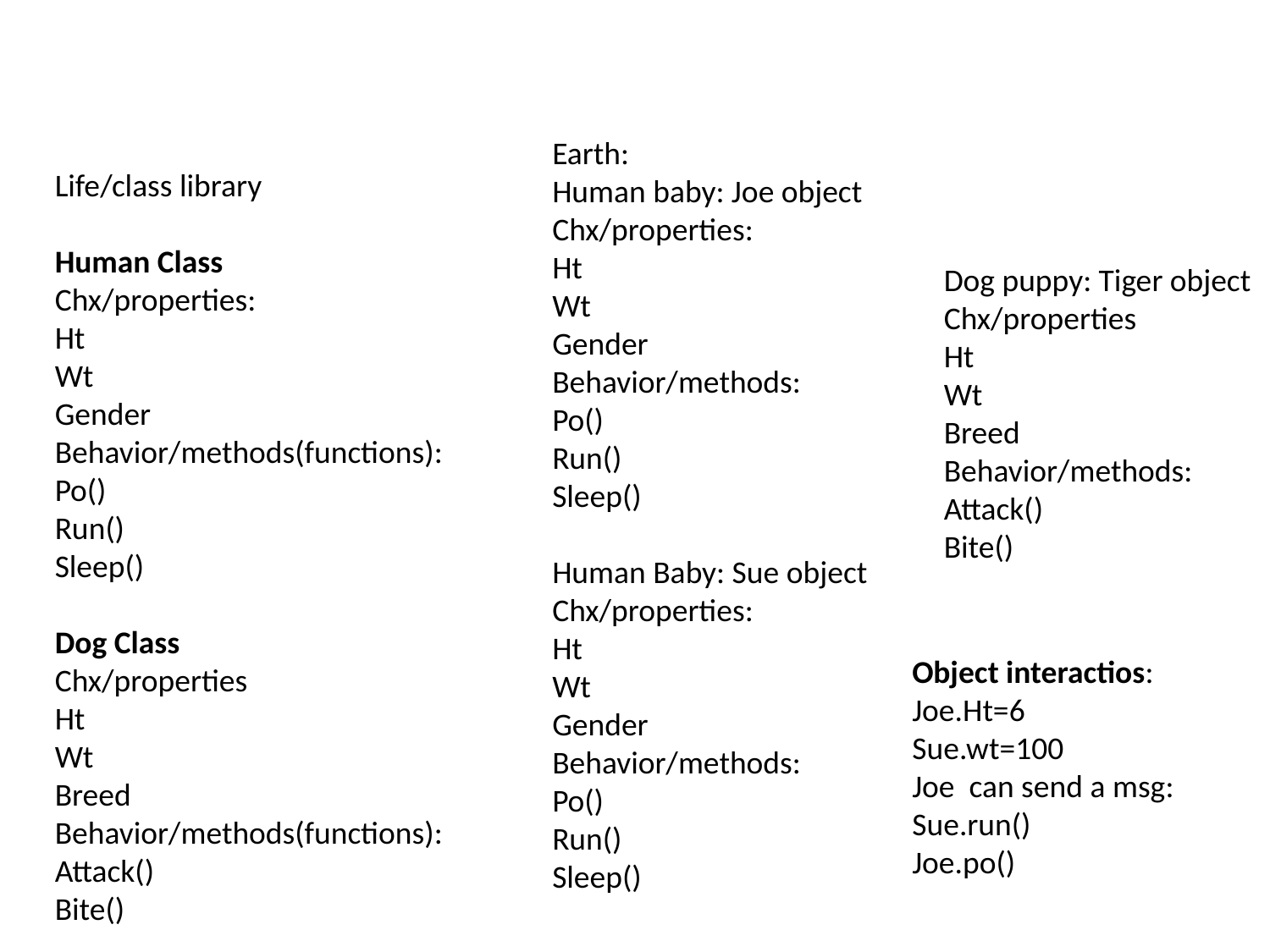

Earth:
Human baby: Joe object
Chx/properties:
Ht
Wt
Gender
Behavior/methods:
Po()
Run()
Sleep()

Human Baby: Sue object
Chx/properties:
Ht
Wt
Gender
Behavior/methods:
Po()
Run()
Sleep()

Life/class library

Human Class
Chx/properties:
Ht
Wt
Gender
Behavior/methods(functions):
Po()
Run()
Sleep()

Dog Class
Chx/properties
Ht
Wt
Breed
Behavior/methods(functions):
Attack()
Bite()

Infinite forms of life
Dog puppy: Tiger object
Chx/properties
Ht
Wt
Breed
Behavior/methods:
Attack()
Bite()

Object interactios:
Joe.Ht=6
Sue.wt=100
Joe  can send a msg:
Sue.run()
Joe.po()